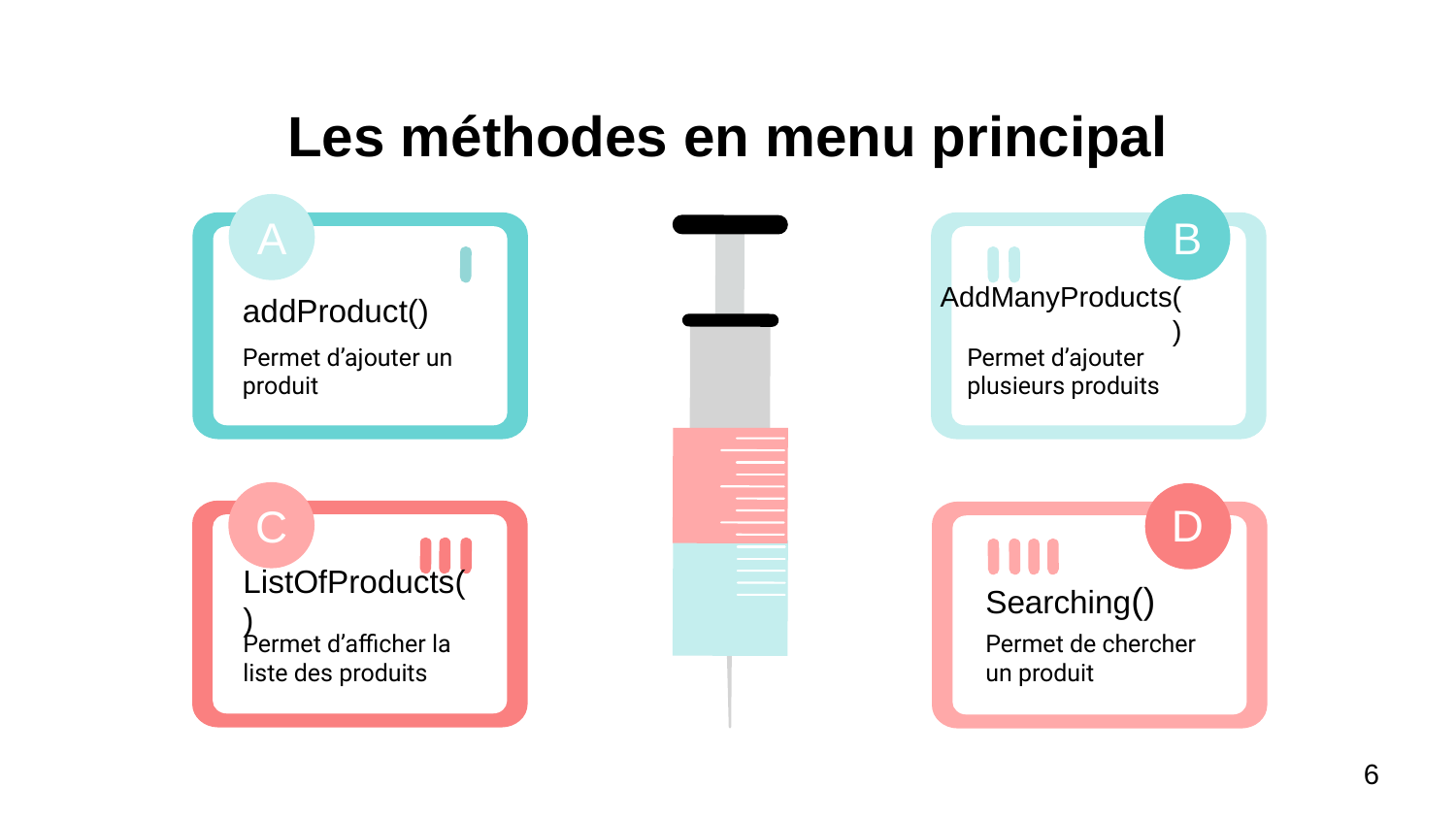

# Les méthodes en menu principal
B

AddManyProducts()
Permet d’ajouter plusieurs produits
A

addProduct()
Permet d’ajouter un produit

D

Searching()
Permet de chercher un produit
C

ListOfProducts()
Permet d’afficher la liste des produits
6